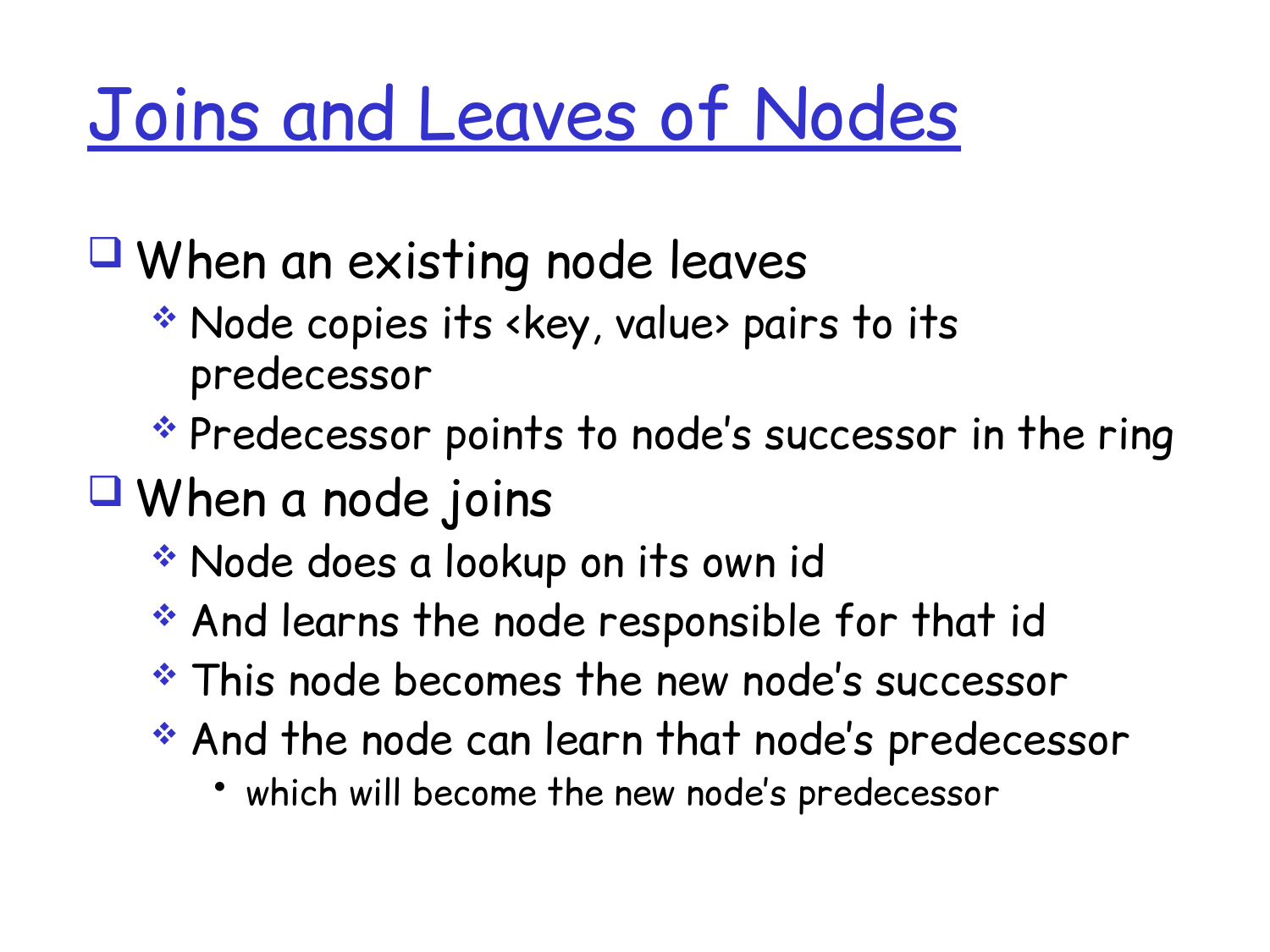

# Joins and Leaves of Nodes
When an existing node leaves
Node copies its <key, value> pairs to its predecessor
Predecessor points to node’s successor in the ring
When a node joins
Node does a lookup on its own id
And learns the node responsible for that id
This node becomes the new node’s successor
And the node can learn that node’s predecessor
which will become the new node’s predecessor